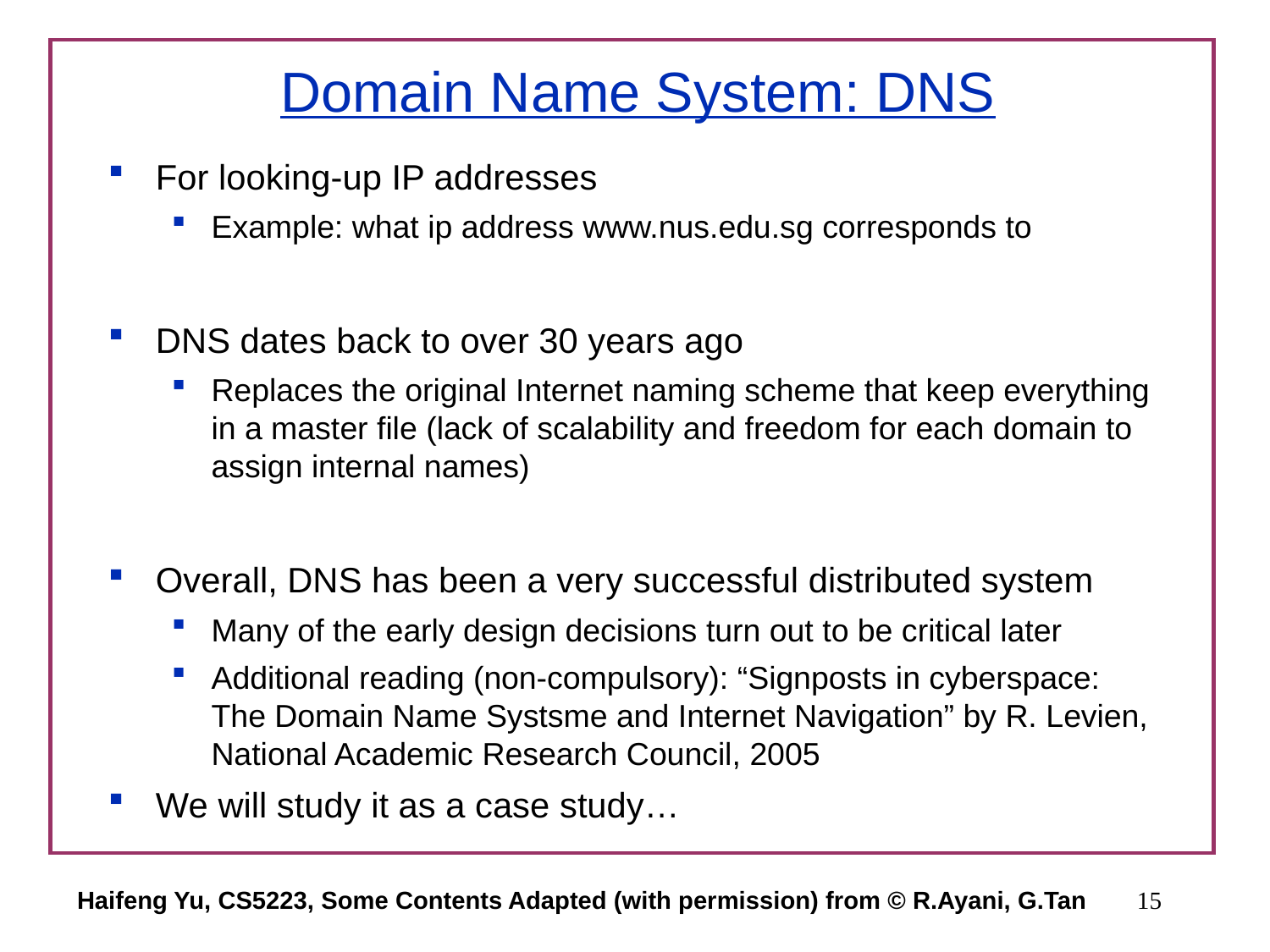

# Domain Name System: DNS
For looking-up IP addresses
Example: what ip address www.nus.edu.sg corresponds to

DNS dates back to over 30 years ago
Replaces the original Internet naming scheme that keep everything in a master file (lack of scalability and freedom for each domain to assign internal names)

Overall, DNS has been a very successful distributed system
Many of the early design decisions turn out to be critical later
Additional reading (non-compulsory): “Signposts in cyberspace: The Domain Name Systsme and Internet Navigation” by R. Levien, National Academic Research Council, 2005
We will study it as a case study…
Haifeng Yu, CS5223, Some Contents Adapted (with permission) from © R.Ayani, G.Tan
15